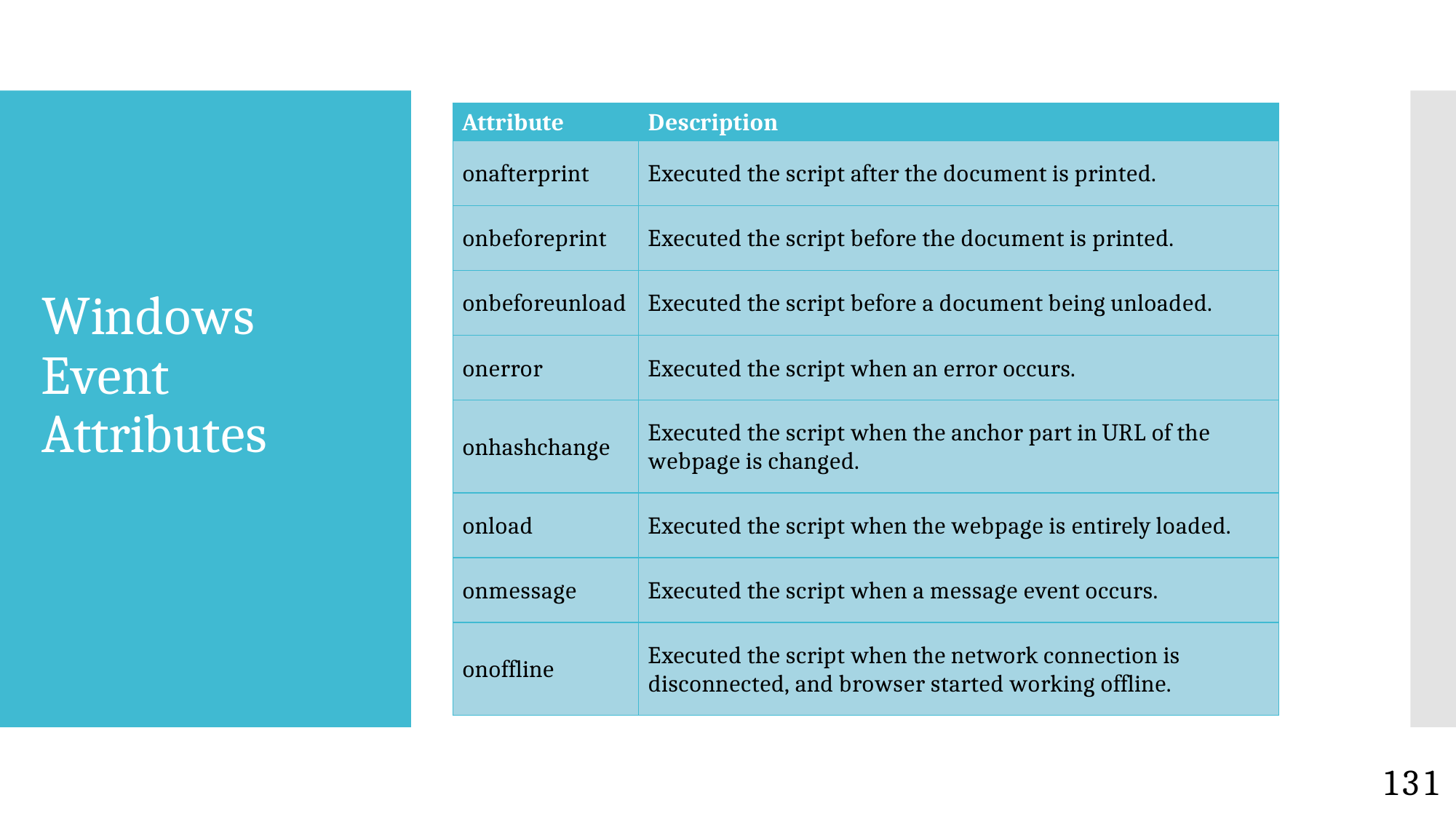

| Attribute | Description |
| --- | --- |
| onafterprint | Executed the script after the document is printed. |
| onbeforeprint | Executed the script before the document is printed. |
| onbeforeunload | Executed the script before a document being unloaded. |
| onerror | Executed the script when an error occurs. |
| onhashchange | Executed the script when the anchor part in URL of the webpage is changed. |
| onload | Executed the script when the webpage is entirely loaded. |
| onmessage | Executed the script when a message event occurs. |
| onoffline | Executed the script when the network connection is disconnected, and browser started working offline. |
# Windows Event Attributes
131